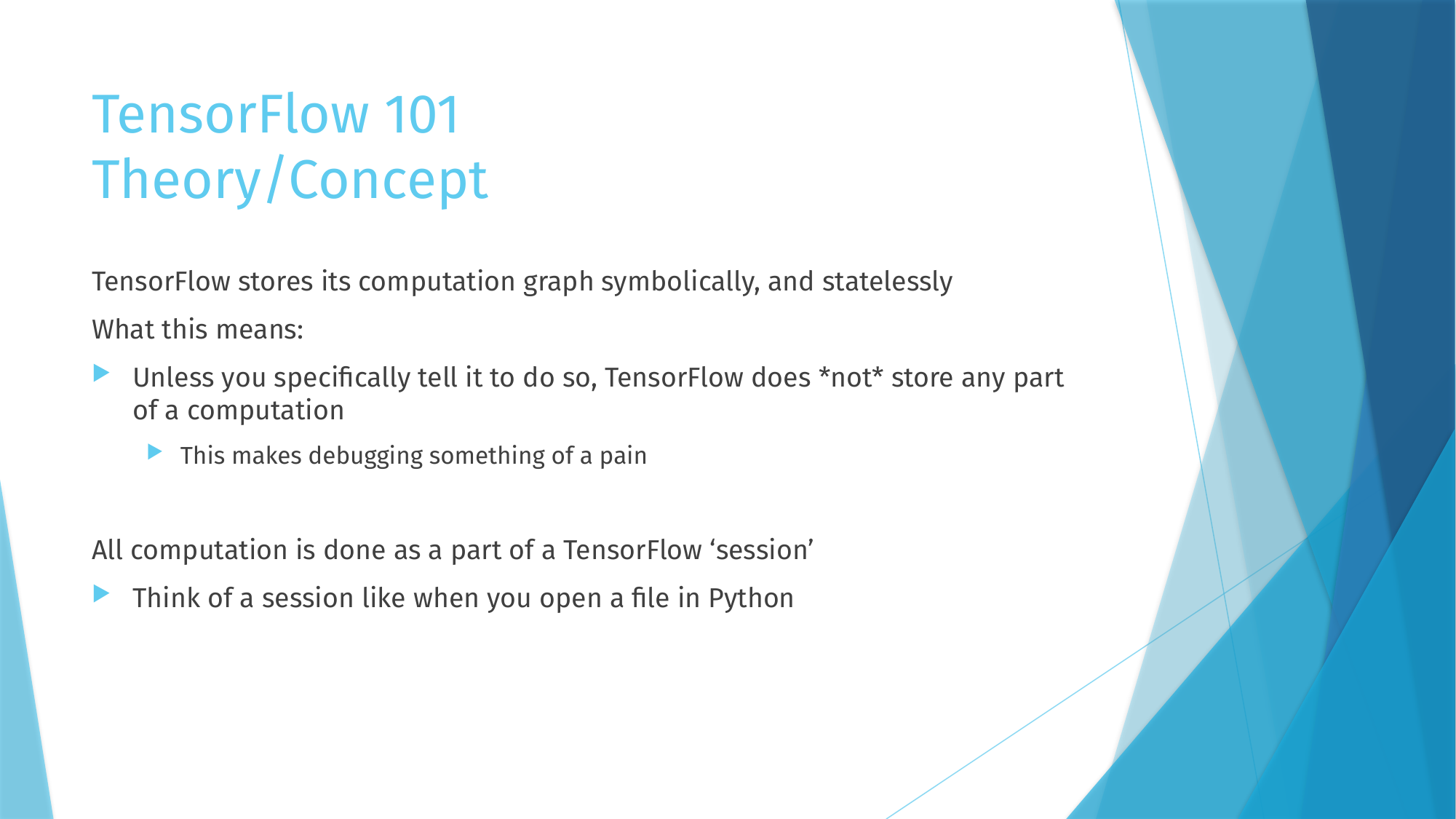

# TensorFlow 101 Theory/Concept
TensorFlow stores its computation graph symbolically, and statelessly
What this means:
Unless you specifically tell it to do so, TensorFlow does *not* store any part of a computation
This makes debugging something of a pain

All computation is done as a part of a TensorFlow ‘session’
Think of a session like when you open a file in Python